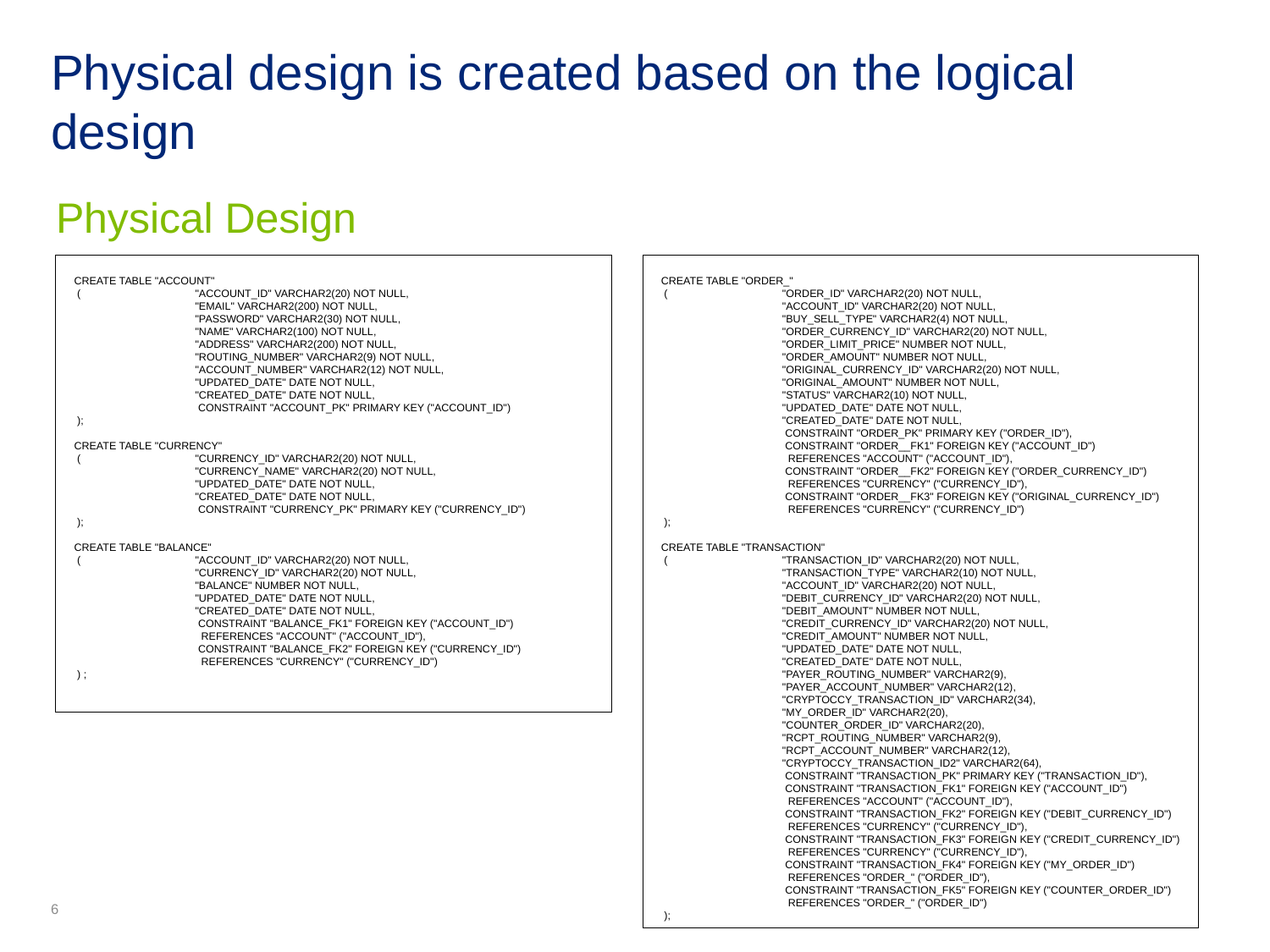

# Physical design is created based on the logical design
Physical Design

  CREATE TABLE "ACCOUNT"
   (	"ACCOUNT_ID" VARCHAR2(20) NOT NULL,
	"EMAIL" VARCHAR2(200) NOT NULL,
	"PASSWORD" VARCHAR2(30) NOT NULL,
	"NAME" VARCHAR2(100) NOT NULL,
	"ADDRESS" VARCHAR2(200) NOT NULL,
	"ROUTING_NUMBER" VARCHAR2(9) NOT NULL,
	"ACCOUNT_NUMBER" VARCHAR2(12) NOT NULL,
	"UPDATED_DATE" DATE NOT NULL,
	"CREATED_DATE" DATE NOT NULL,
	 CONSTRAINT "ACCOUNT_PK" PRIMARY KEY ("ACCOUNT_ID")
   );

  CREATE TABLE "CURRENCY"
   (	"CURRENCY_ID" VARCHAR2(20) NOT NULL,
	"CURRENCY_NAME" VARCHAR2(20) NOT NULL,
	"UPDATED_DATE" DATE NOT NULL,
	"CREATED_DATE" DATE NOT NULL,
	 CONSTRAINT "CURRENCY_PK" PRIMARY KEY ("CURRENCY_ID")
   );

  CREATE TABLE "BALANCE"
   (	"ACCOUNT_ID" VARCHAR2(20) NOT NULL,
	"CURRENCY_ID" VARCHAR2(20) NOT NULL,
	"BALANCE" NUMBER NOT NULL,
	"UPDATED_DATE" DATE NOT NULL,
	"CREATED_DATE" DATE NOT NULL,
	 CONSTRAINT "BALANCE_FK1" FOREIGN KEY ("ACCOUNT_ID")
	  REFERENCES "ACCOUNT" ("ACCOUNT_ID"),
	 CONSTRAINT "BALANCE_FK2" FOREIGN KEY ("CURRENCY_ID")
	  REFERENCES "CURRENCY" ("CURRENCY_ID")
   ) ;

  CREATE TABLE "ORDER_"
   (	"ORDER_ID" VARCHAR2(20) NOT NULL,
	"ACCOUNT_ID" VARCHAR2(20) NOT NULL,
	"BUY_SELL_TYPE" VARCHAR2(4) NOT NULL,
	"ORDER_CURRENCY_ID" VARCHAR2(20) NOT NULL,
	"ORDER_LIMIT_PRICE" NUMBER NOT NULL,
	"ORDER_AMOUNT" NUMBER NOT NULL,
	"ORIGINAL_CURRENCY_ID" VARCHAR2(20) NOT NULL,
	"ORIGINAL_AMOUNT" NUMBER NOT NULL,
	"STATUS" VARCHAR2(10) NOT NULL,
	"UPDATED_DATE" DATE NOT NULL,
	"CREATED_DATE" DATE NOT NULL,
	 CONSTRAINT "ORDER_PK" PRIMARY KEY ("ORDER_ID"),
	 CONSTRAINT "ORDER__FK1" FOREIGN KEY ("ACCOUNT_ID")
	  REFERENCES "ACCOUNT" ("ACCOUNT_ID"),
	 CONSTRAINT "ORDER__FK2" FOREIGN KEY ("ORDER_CURRENCY_ID")
	  REFERENCES "CURRENCY" ("CURRENCY_ID"),
	 CONSTRAINT "ORDER__FK3" FOREIGN KEY ("ORIGINAL_CURRENCY_ID")
	  REFERENCES "CURRENCY" ("CURRENCY_ID")
   );

  CREATE TABLE "TRANSACTION"
   (	"TRANSACTION_ID" VARCHAR2(20) NOT NULL,
	"TRANSACTION_TYPE" VARCHAR2(10) NOT NULL,
	"ACCOUNT_ID" VARCHAR2(20) NOT NULL,
	"DEBIT_CURRENCY_ID" VARCHAR2(20) NOT NULL,
	"DEBIT_AMOUNT" NUMBER NOT NULL,
	"CREDIT_CURRENCY_ID" VARCHAR2(20) NOT NULL,
	"CREDIT_AMOUNT" NUMBER NOT NULL,
	"UPDATED_DATE" DATE NOT NULL,
	"CREATED_DATE" DATE NOT NULL,
	"PAYER_ROUTING_NUMBER" VARCHAR2(9),
	"PAYER_ACCOUNT_NUMBER" VARCHAR2(12),
	"CRYPTOCCY_TRANSACTION_ID" VARCHAR2(34),
	"MY_ORDER_ID" VARCHAR2(20),
	"COUNTER_ORDER_ID" VARCHAR2(20),
	"RCPT_ROUTING_NUMBER" VARCHAR2(9),
	"RCPT_ACCOUNT_NUMBER" VARCHAR2(12),
	"CRYPTOCCY_TRANSACTION_ID2" VARCHAR2(64),
	 CONSTRAINT "TRANSACTION_PK" PRIMARY KEY ("TRANSACTION_ID"),
	 CONSTRAINT "TRANSACTION_FK1" FOREIGN KEY ("ACCOUNT_ID")
	  REFERENCES "ACCOUNT" ("ACCOUNT_ID"),
	 CONSTRAINT "TRANSACTION_FK2" FOREIGN KEY ("DEBIT_CURRENCY_ID")
	  REFERENCES "CURRENCY" ("CURRENCY_ID"),
	 CONSTRAINT "TRANSACTION_FK3" FOREIGN KEY ("CREDIT_CURRENCY_ID")
	  REFERENCES "CURRENCY" ("CURRENCY_ID"),
	 CONSTRAINT "TRANSACTION_FK4" FOREIGN KEY ("MY_ORDER_ID")
	  REFERENCES "ORDER_" ("ORDER_ID"),
	 CONSTRAINT "TRANSACTION_FK5" FOREIGN KEY ("COUNTER_ORDER_ID")
	  REFERENCES "ORDER_" ("ORDER_ID")
   );